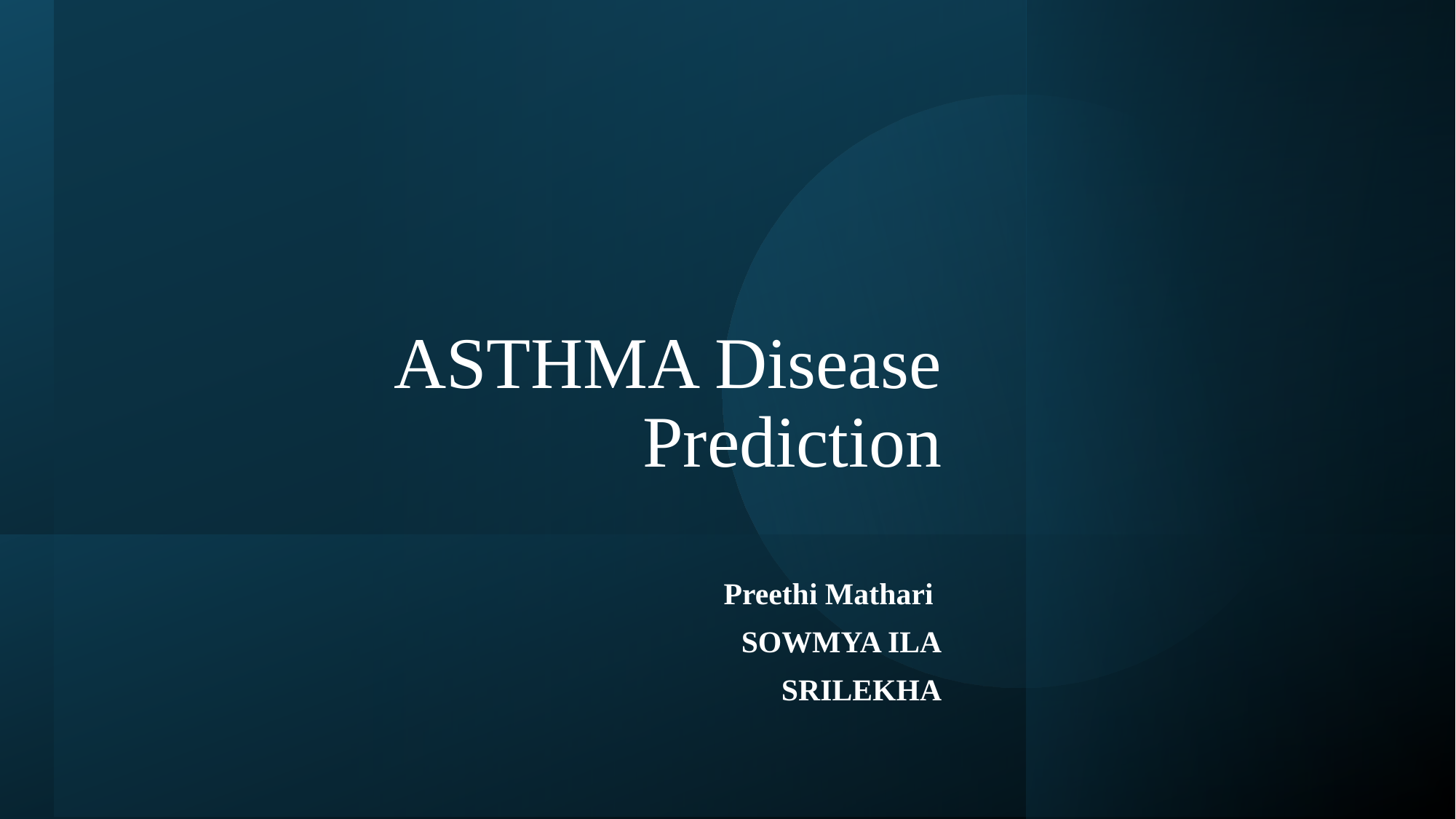

# ASTHMA Disease Prediction

Preethi Mathari
SOWMYA ILA
SRILEKHA